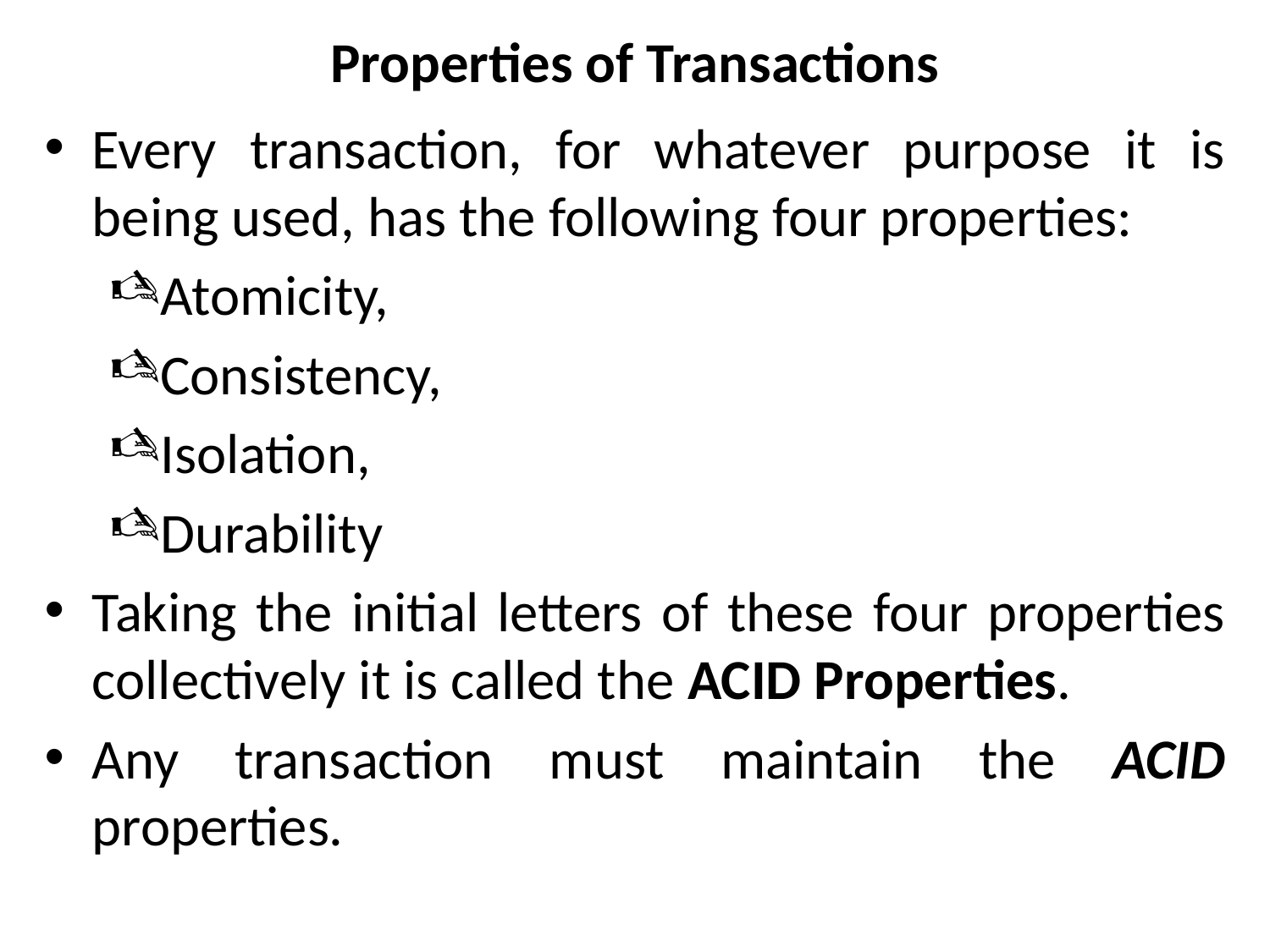

# Properties of Transactions
Every transaction, for whatever purpose it is being used, has the following four properties:
Atomicity,
Consistency,
Isolation,
Durability
Taking the initial letters of these four properties collectively it is called the ACID Properties.
Any transaction must maintain the ACID properties.